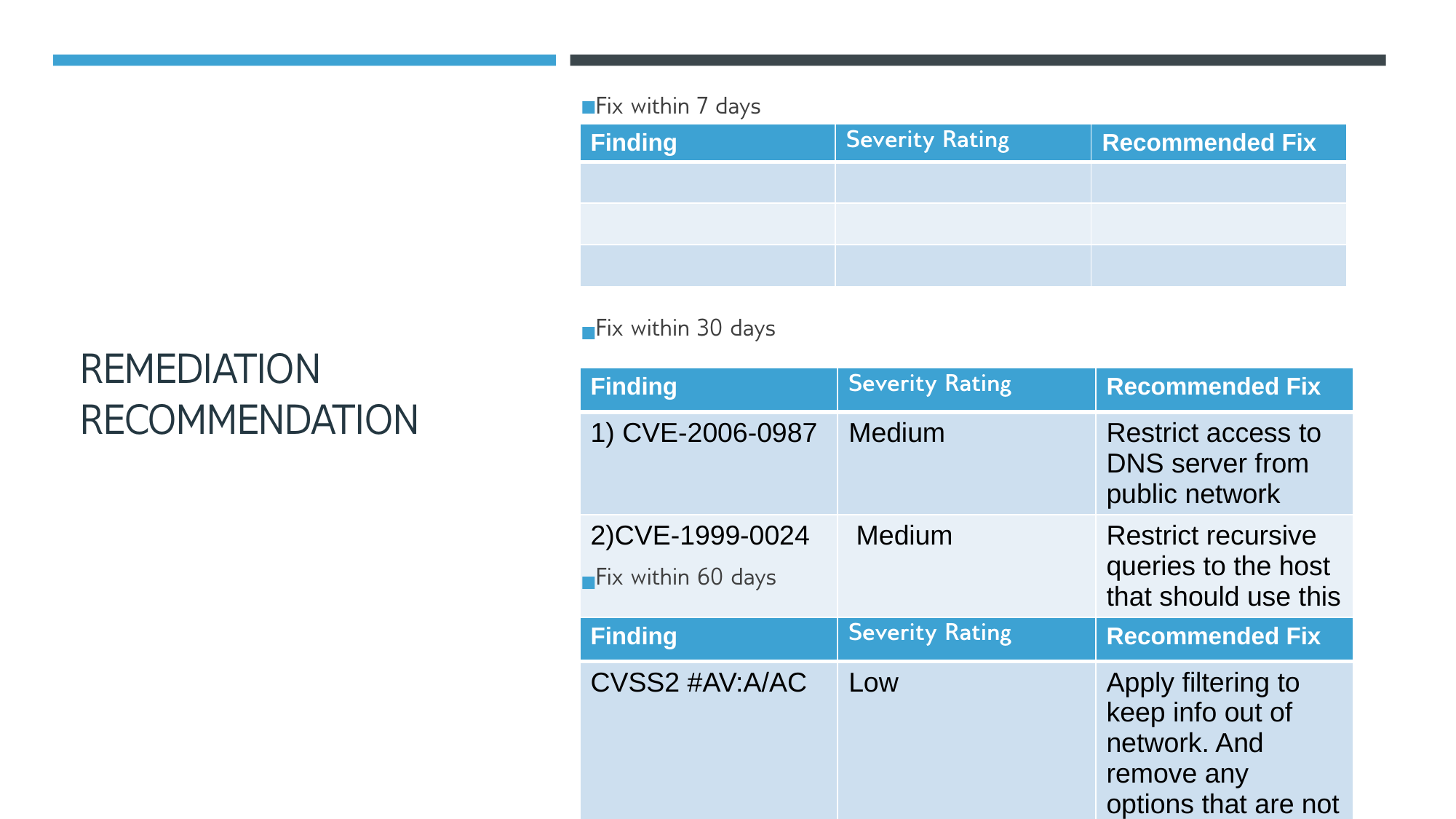

# REMEDIATION RECOMMENDATION
Fix within 7 days
| Finding | Severity Rating | Recommended Fix |
| --- | --- | --- |
|  |  |  |
|  |  |  |
|  |  |  |
Fix within 30 days
| Finding | Severity Rating | Recommended Fix |
| --- | --- | --- |
| 1) CVE-2006-0987 | Medium | Restrict access to DNS server from public network |
| 2)CVE-1999-0024 | Medium | Restrict recursive queries to the host that should use this name server |
|  |  |  |
Fix within 60 days
| Finding | Severity Rating | Recommended Fix |
| --- | --- | --- |
| CVSS2 #AV:A/AC | Low | Apply filtering to keep info out of network. And remove any options that are not in use. |
|  |  |  |
|  |  |  |